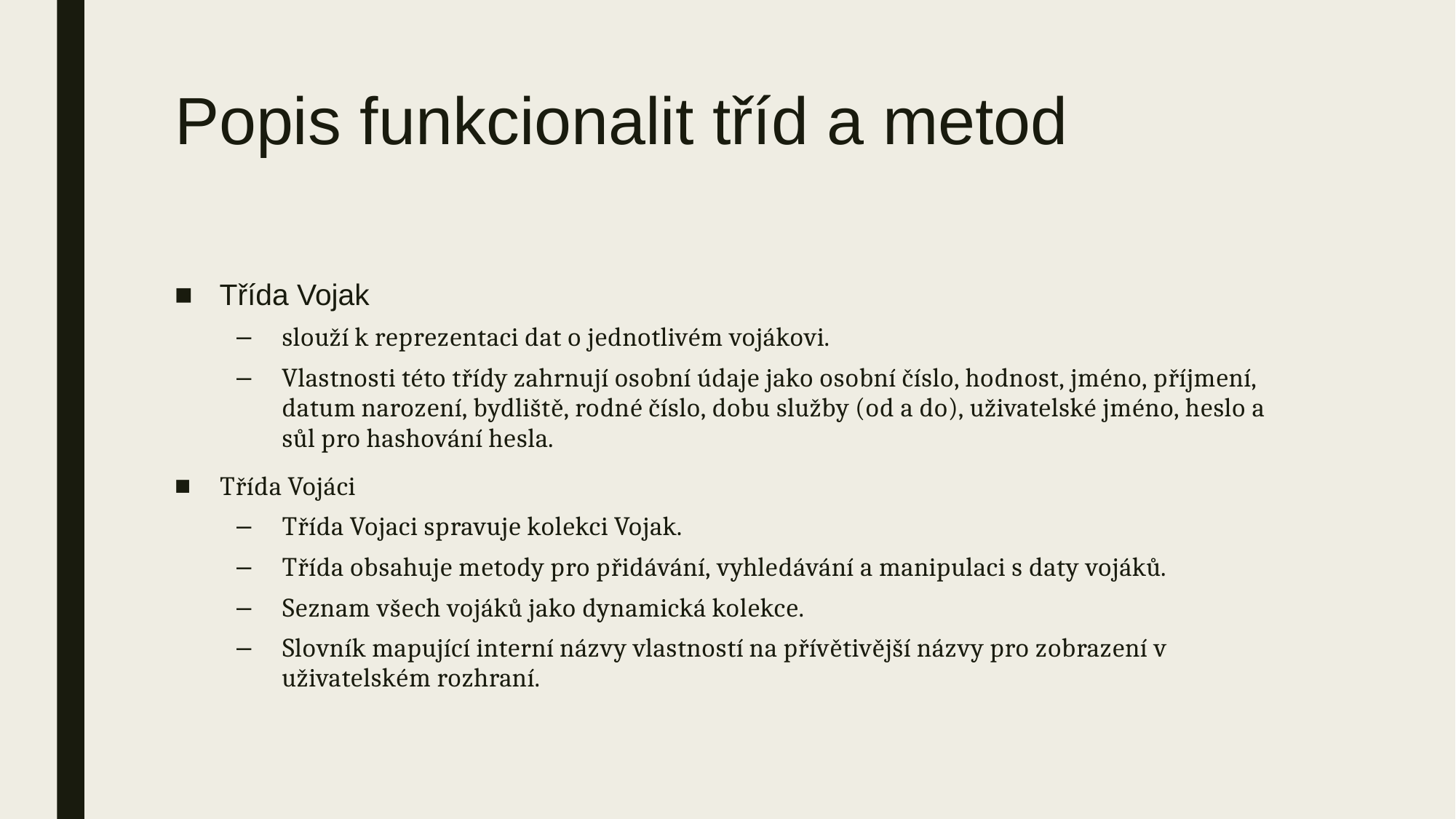

# Popis funkcionalit tříd a metod
Třída Vojak
slouží k reprezentaci dat o jednotlivém vojákovi.
Vlastnosti této třídy zahrnují osobní údaje jako osobní číslo, hodnost, jméno, příjmení, datum narození, bydliště, rodné číslo, dobu služby (od a do), uživatelské jméno, heslo a sůl pro hashování hesla.
Třída Vojáci
Třída Vojaci spravuje kolekci Vojak.
Třída obsahuje metody pro přidávání, vyhledávání a manipulaci s daty vojáků.
Seznam všech vojáků jako dynamická kolekce.
Slovník mapující interní názvy vlastností na přívětivější názvy pro zobrazení v uživatelském rozhraní.